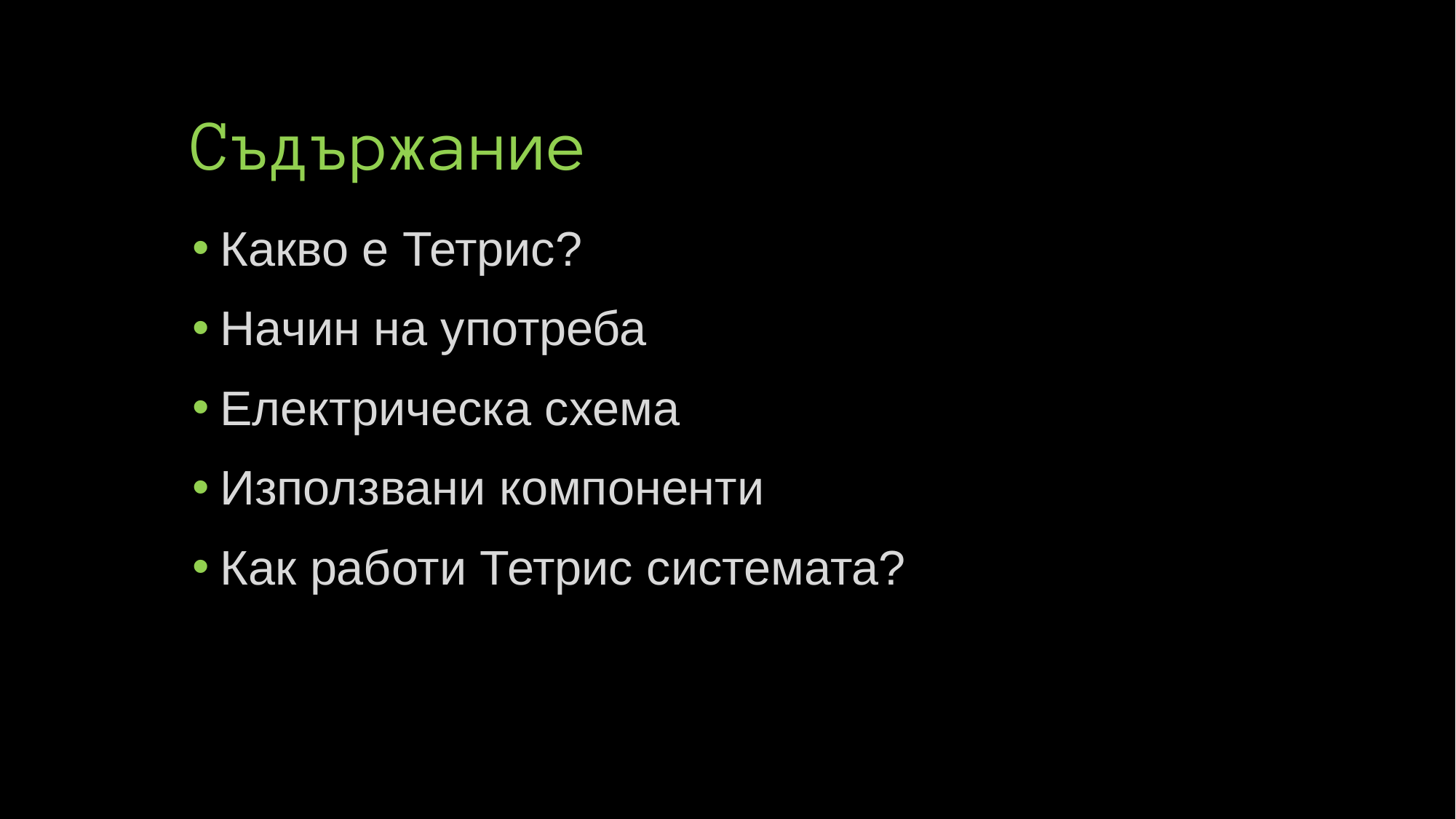

# Съдържание
Какво е Тетрис?
Начин на употреба
Електрическа схема
Използвани компоненти
Как работи Тетрис системата?